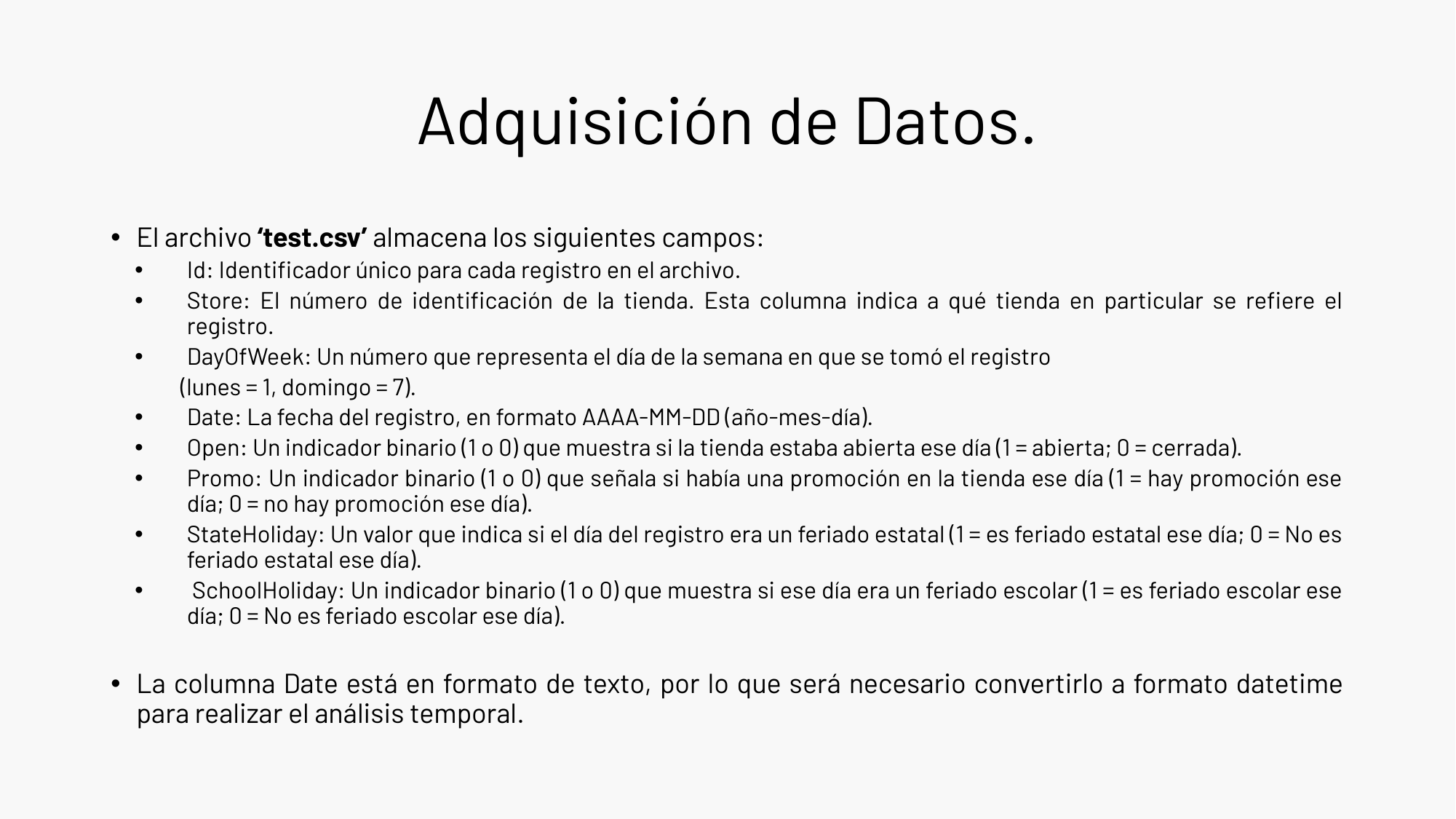

# Adquisición de Datos.
El archivo ‘test.csv’ almacena los siguientes campos:
Id: Identificador único para cada registro en el archivo.
Store: El número de identificación de la tienda. Esta columna indica a qué tienda en particular se refiere el registro.
DayOfWeek: Un número que representa el día de la semana en que se tomó el registro
    (lunes = 1, domingo = 7).
Date: La fecha del registro, en formato AAAA-MM-DD (año-mes-día).
Open: Un indicador binario (1 o 0) que muestra si la tienda estaba abierta ese día (1 = abierta; 0 = cerrada).
Promo: Un indicador binario (1 o 0) que señala si había una promoción en la tienda ese día (1 = hay promoción ese día; 0 = no hay promoción ese día).
StateHoliday: Un valor que indica si el día del registro era un feriado estatal (1 = es feriado estatal ese día; 0 = No es feriado estatal ese día).
 SchoolHoliday: Un indicador binario (1 o 0) que muestra si ese día era un feriado escolar (1 = es feriado escolar ese día; 0 = No es feriado escolar ese día).

La columna Date está en formato de texto, por lo que será necesario convertirlo a formato datetime para realizar el análisis temporal.